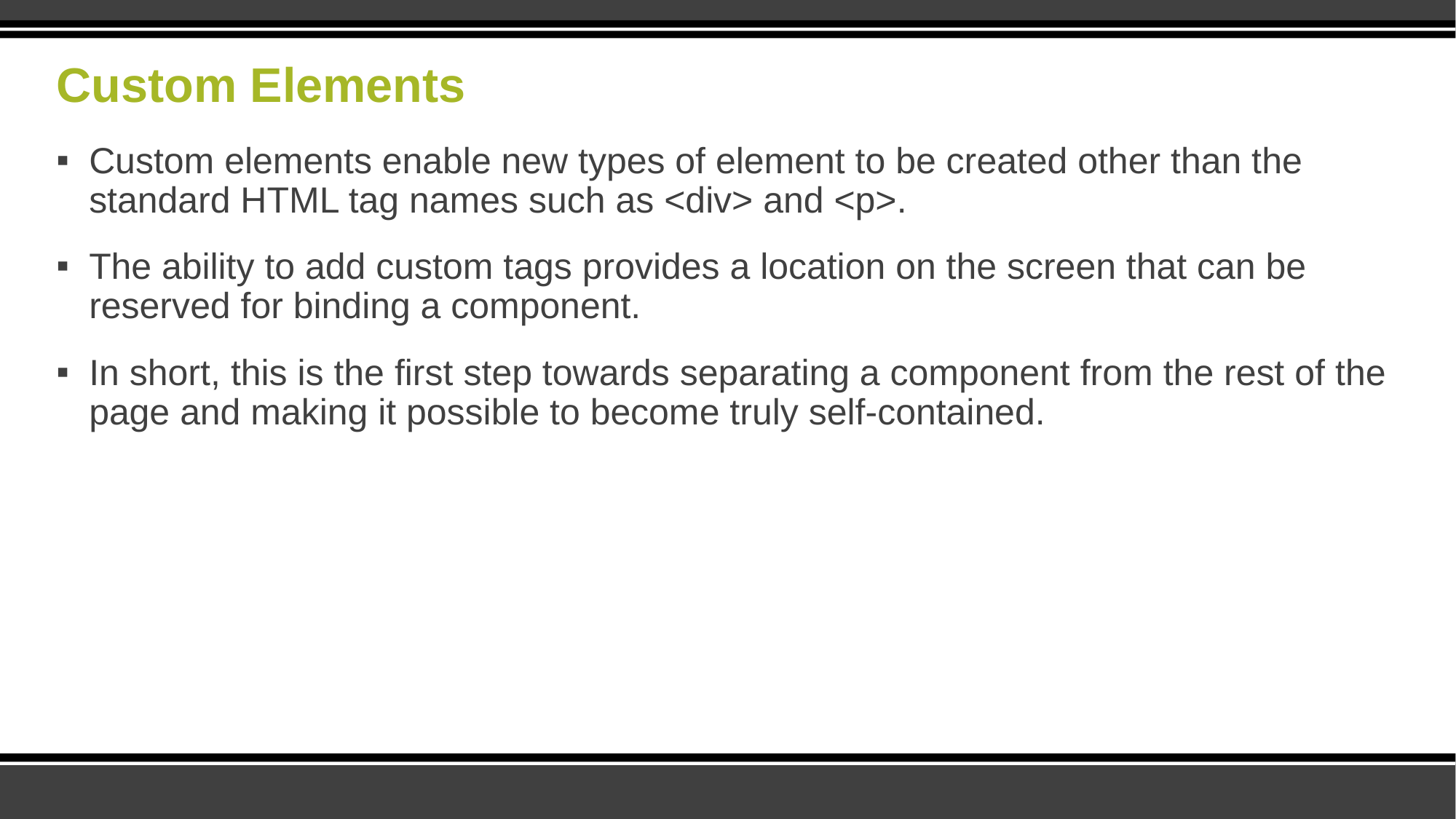

# Custom Elements
Custom elements enable new types of element to be created other than the standard HTML tag names such as <div> and <p>.
The ability to add custom tags provides a location on the screen that can be reserved for binding a component.
In short, this is the first step towards separating a component from the rest of the page and making it possible to become truly self-contained.